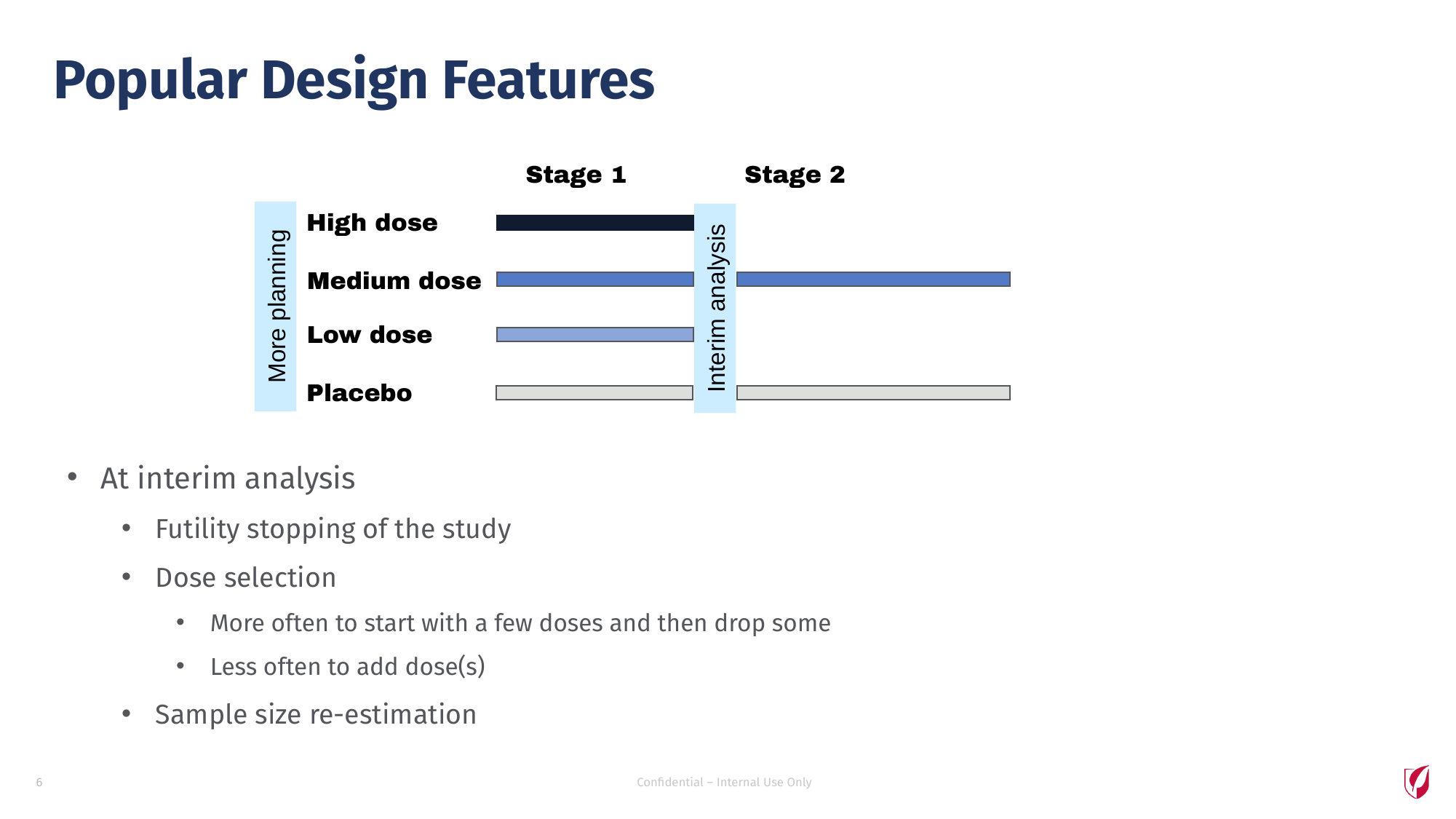

# Popular Design Features
Stage 1
Stage 2
High dose
Medium dose
More planning
Interim analysis

Low dose

Placebo

At interim analysis
Futility stopping of the study
Dose selection
More often to start with a few doses and then drop some
Less often to add dose(s)
Sample size re-estimation